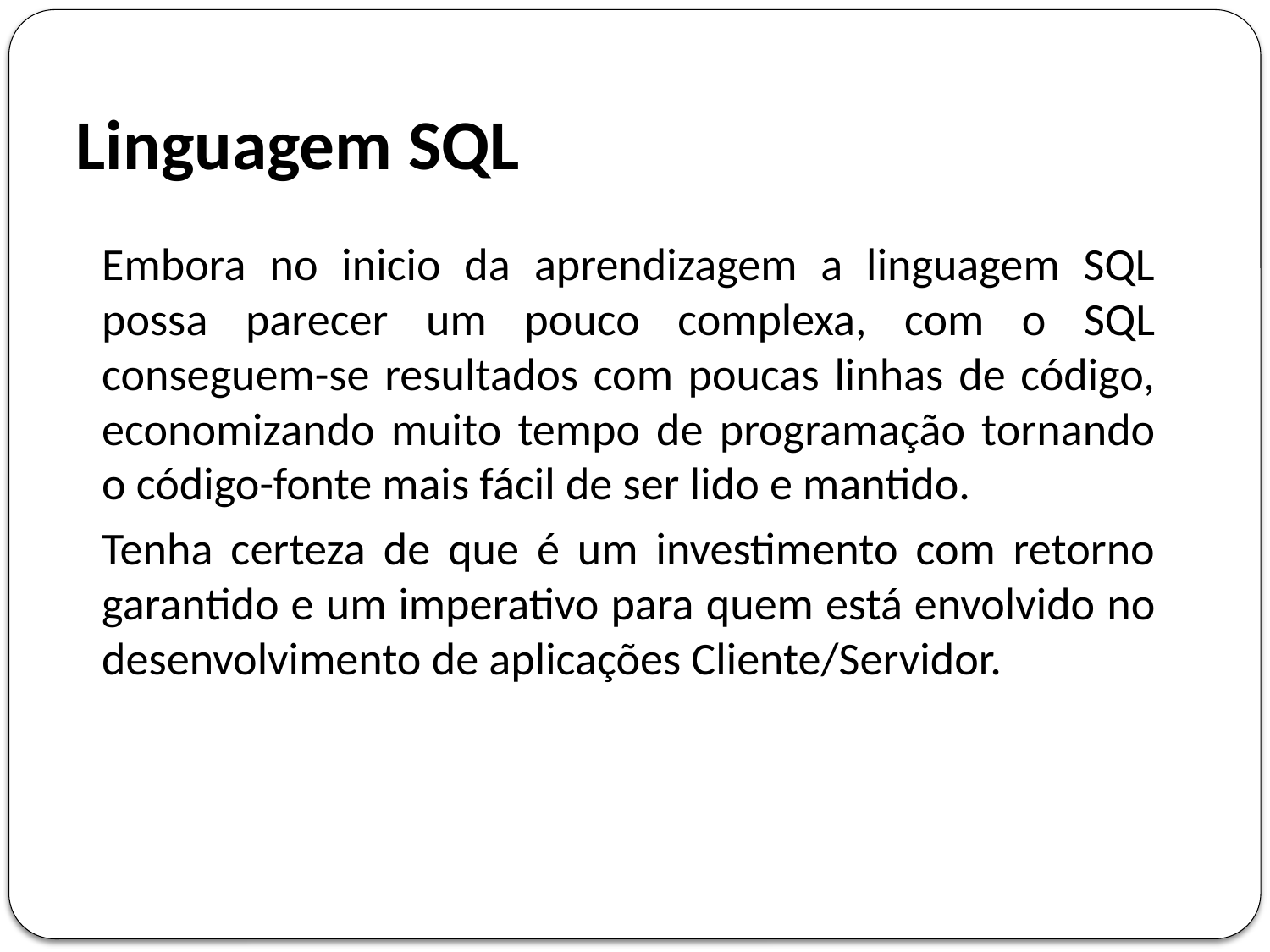

# Linguagem SQL
Embora no inicio da aprendizagem a linguagem SQL possa parecer um pouco complexa, com o SQL conseguem-se resultados com poucas linhas de código, economizando muito tempo de programação tornando o código-fonte mais fácil de ser lido e mantido.
Tenha certeza de que é um investimento com retorno garantido e um imperativo para quem está envolvido no desenvolvimento de aplicações Cliente/Servidor.